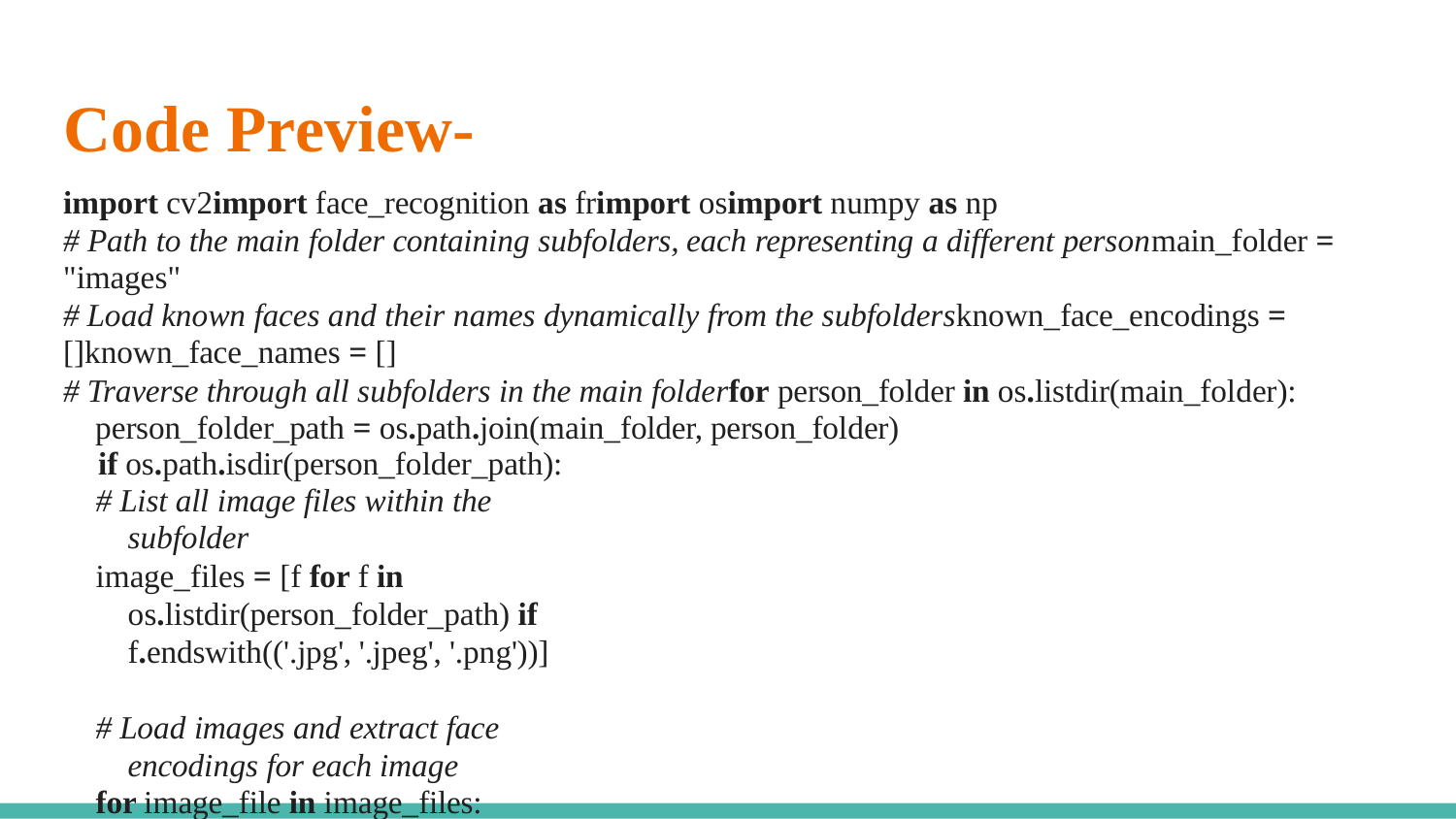

# Code Preview-
import cv2import face_recognition as frimport osimport numpy as np
# Path to the main folder containing subfolders, each representing a different personmain_folder =
"images"
# Load known faces and their names dynamically from the subfoldersknown_face_encodings =
[]known_face_names = []
# Traverse through all subfolders in the main folderfor person_folder in os.listdir(main_folder): person_folder_path = os.path.join(main_folder, person_folder)
if os.path.isdir(person_folder_path):
# List all image files within the subfolder
image_files = [f for f in os.listdir(person_folder_path) if f.endswith(('.jpg', '.jpeg', '.png'))]

# Load images and extract face encodings for each image
for image_file in image_files:
image_path = os.path.join(person_folder_path, image_file)